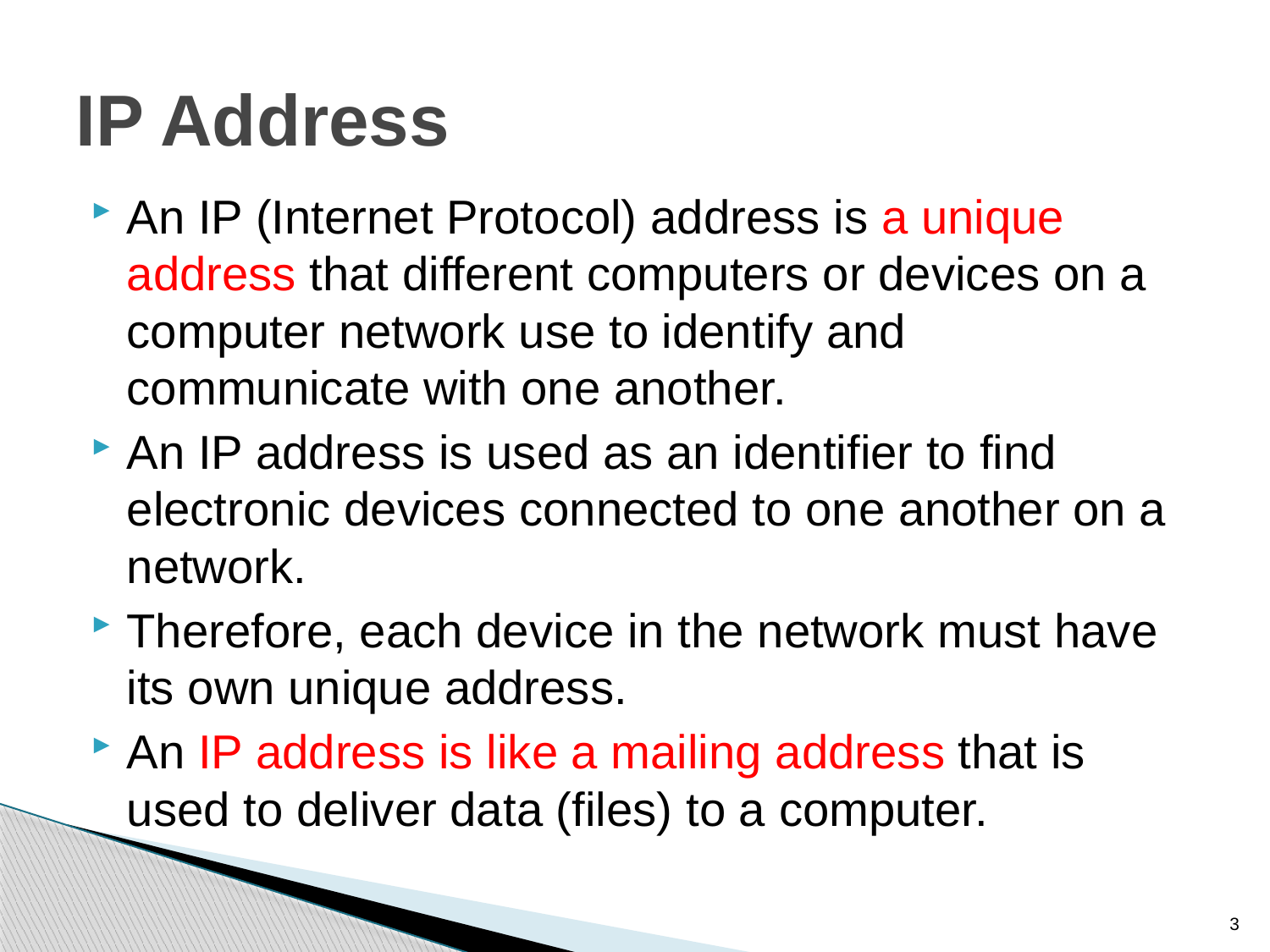

# IP Address
An IP (Internet Protocol) address is a unique address that different computers or devices on a computer network use to identify and communicate with one another.
An IP address is used as an identifier to find electronic devices connected to one another on a network.
Therefore, each device in the network must have its own unique address.
An IP address is like a mailing address that is used to deliver data (files) to a computer.
3